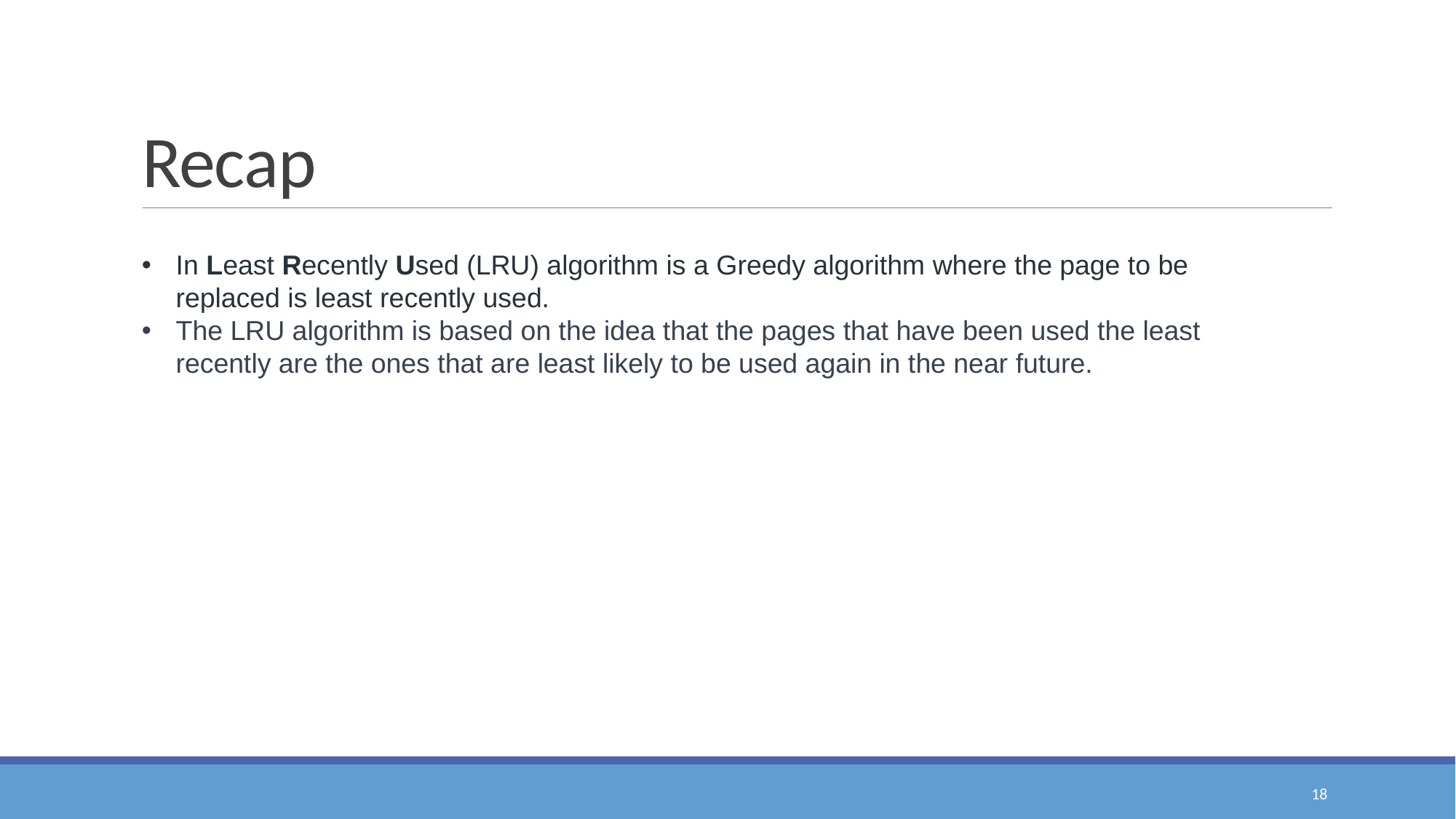

# Recap
In Least Recently Used (LRU) algorithm is a Greedy algorithm where the page to be replaced is least recently used.
The LRU algorithm is based on the idea that the pages that have been used the least recently are the ones that are least likely to be used again in the near future.
18